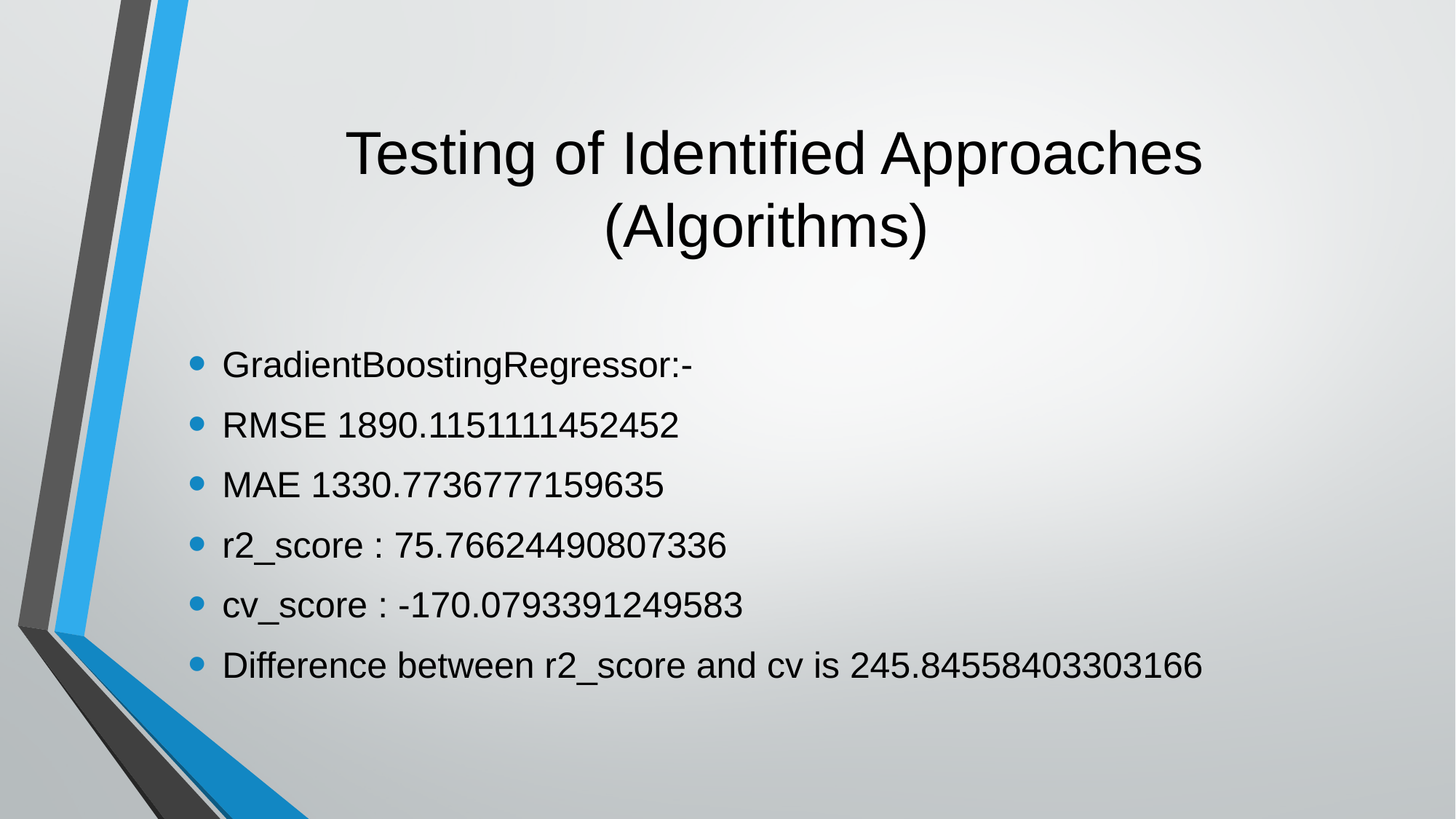

# Testing of Identified Approaches (Algorithms)
GradientBoostingRegressor:-
RMSE 1890.1151111452452
MAE 1330.7736777159635
r2_score : 75.76624490807336
cv_score : -170.0793391249583
Difference between r2_score and cv is 245.84558403303166